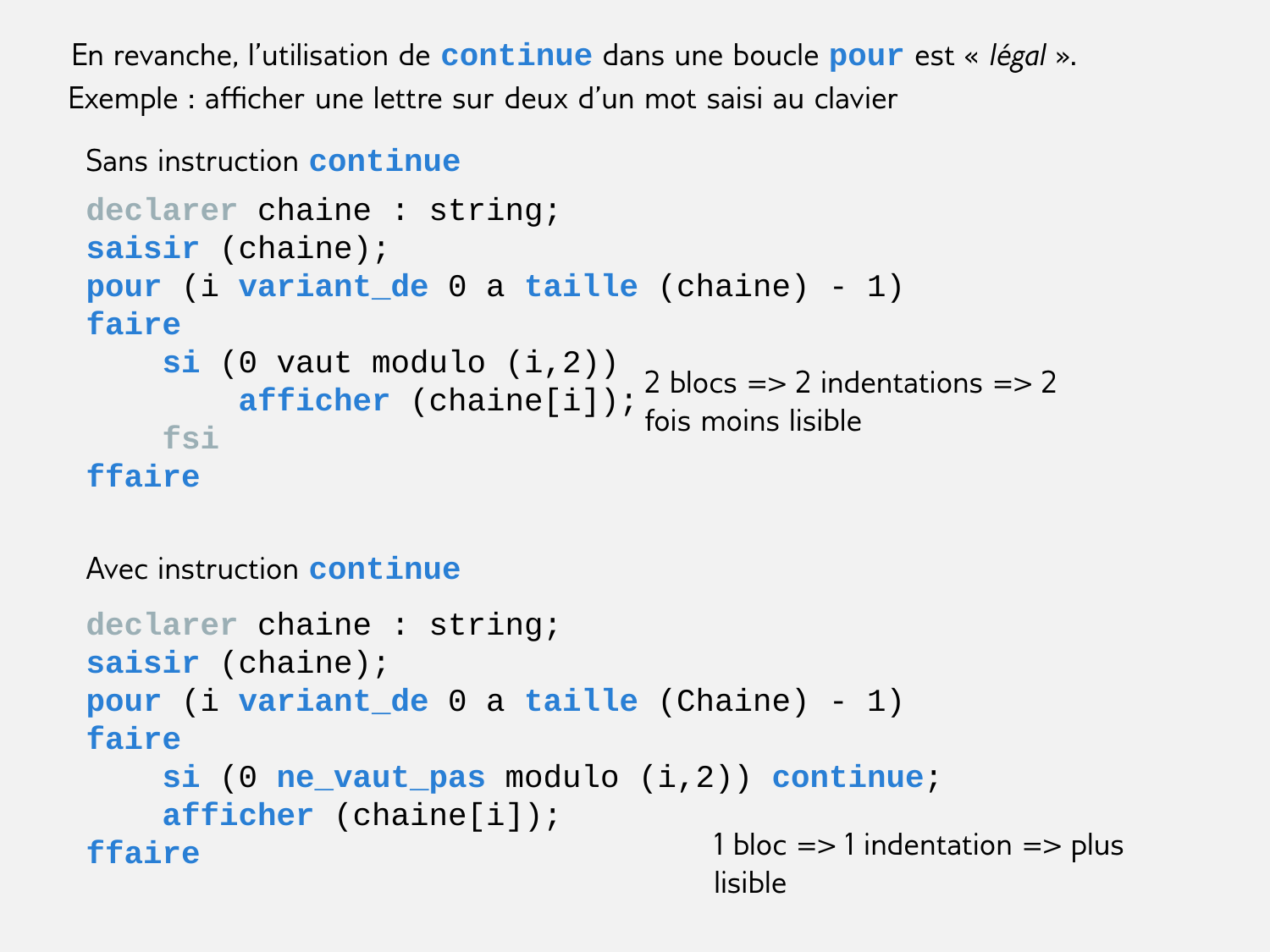

En revanche, l’utilisation de continue dans une boucle pour est « légal ».
Exemple : afficher une lettre sur deux d’un mot saisi au clavier
Sans instruction continue
declarer chaine : string;
saisir (chaine);
pour (i variant_de 0 a taille (chaine) - 1)
faire
    si (0 vaut modulo (i,2))
        afficher (chaine[i]);
    fsi
ffaire
2 blocs => 2 indentations => 2 fois moins lisible
Avec instruction continue
declarer chaine : string;
saisir (chaine);
pour (i variant_de 0 a taille (Chaine) - 1)
faire
    si (0 ne_vaut_pas modulo (i,2)) continue;
    afficher (chaine[i]);
ffaire
1 bloc => 1 indentation => plus lisible